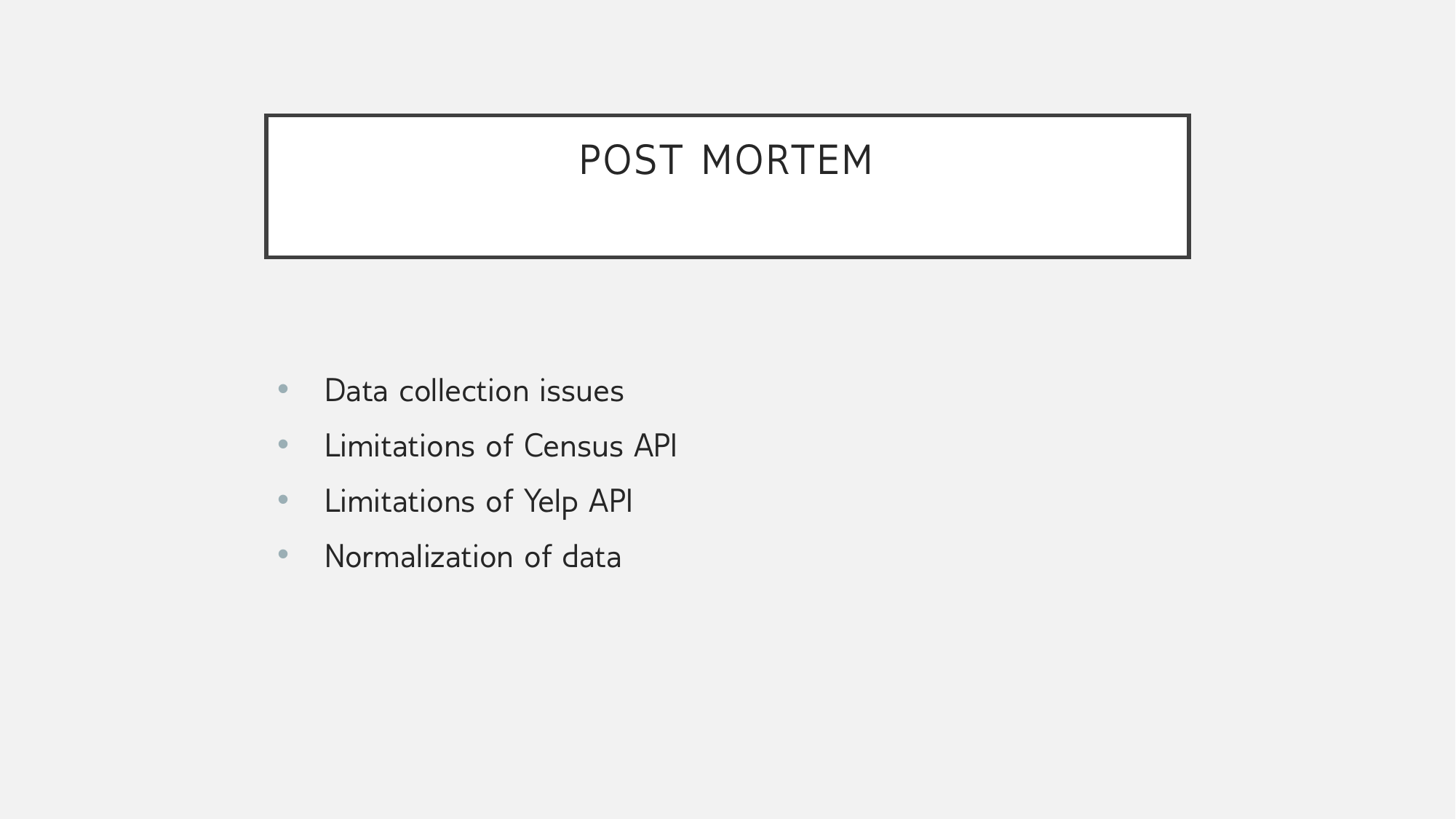

# Post Mortem

  Data collection issues
  Limitations of Census API
  Limitations of Yelp API
  Normalization of data